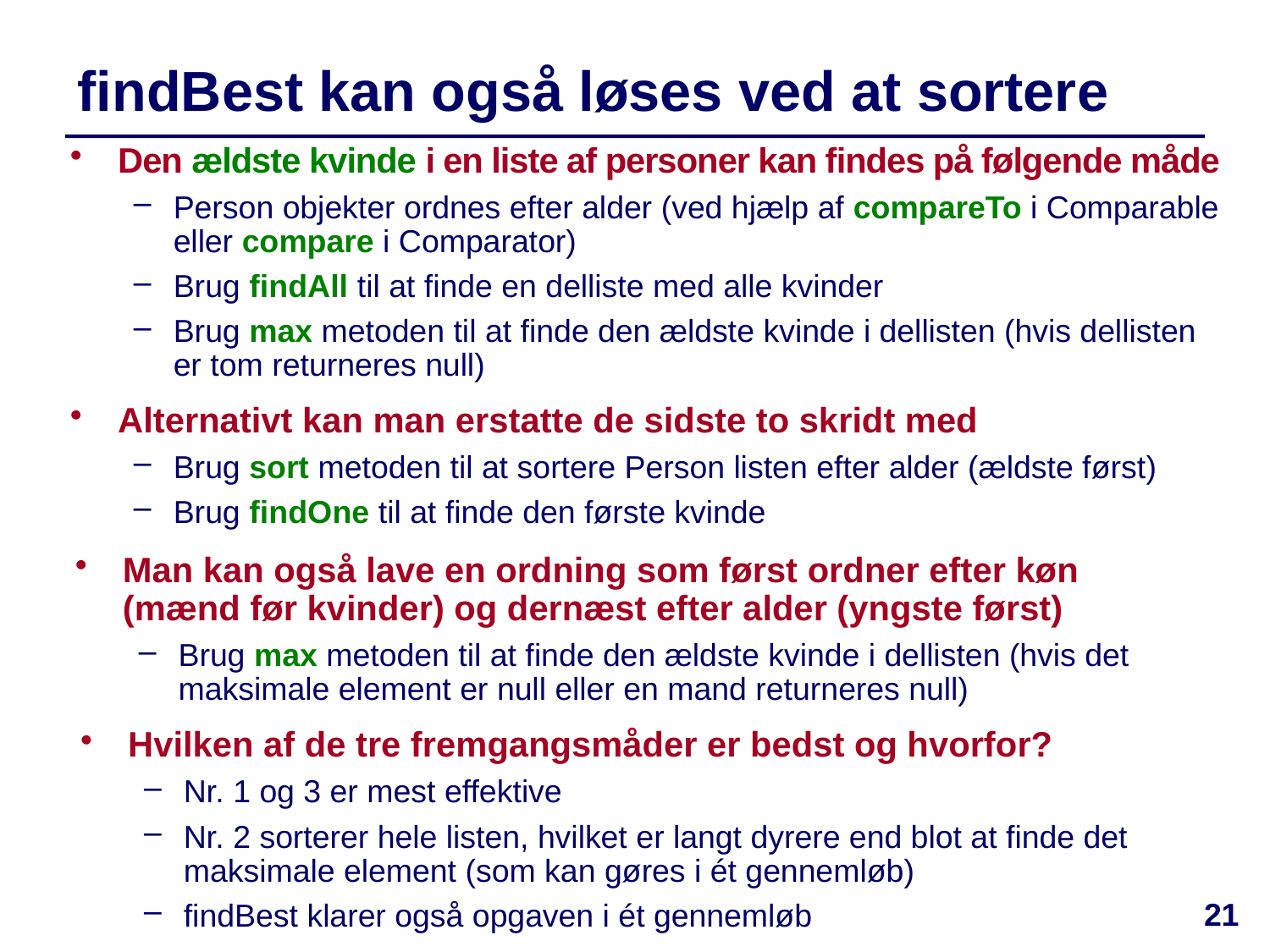

# findBest kan også løses ved at sortere
Den ældste kvinde i en liste af personer kan findes på følgende måde
Person objekter ordnes efter alder (ved hjælp af compareTo i Comparable eller compare i Comparator)
Brug findAll til at finde en delliste med alle kvinder
Brug max metoden til at finde den ældste kvinde i dellisten (hvis dellisten er tom returneres null)
Alternativt kan man erstatte de sidste to skridt med
Brug sort metoden til at sortere Person listen efter alder (ældste først)
Brug findOne til at finde den første kvinde
Man kan også lave en ordning som først ordner efter køn  (mænd før kvinder) og dernæst efter alder (yngste først)
Brug max metoden til at finde den ældste kvinde i dellisten (hvis det maksimale element er null eller en mand returneres null)
Hvilken af de tre fremgangsmåder er bedst og hvorfor?
Nr. 1 og 3 er mest effektive
Nr. 2 sorterer hele listen, hvilket er langt dyrere end blot at finde det maksimale element (som kan gøres i ét gennemløb)
findBest klarer også opgaven i ét gennemløb
21